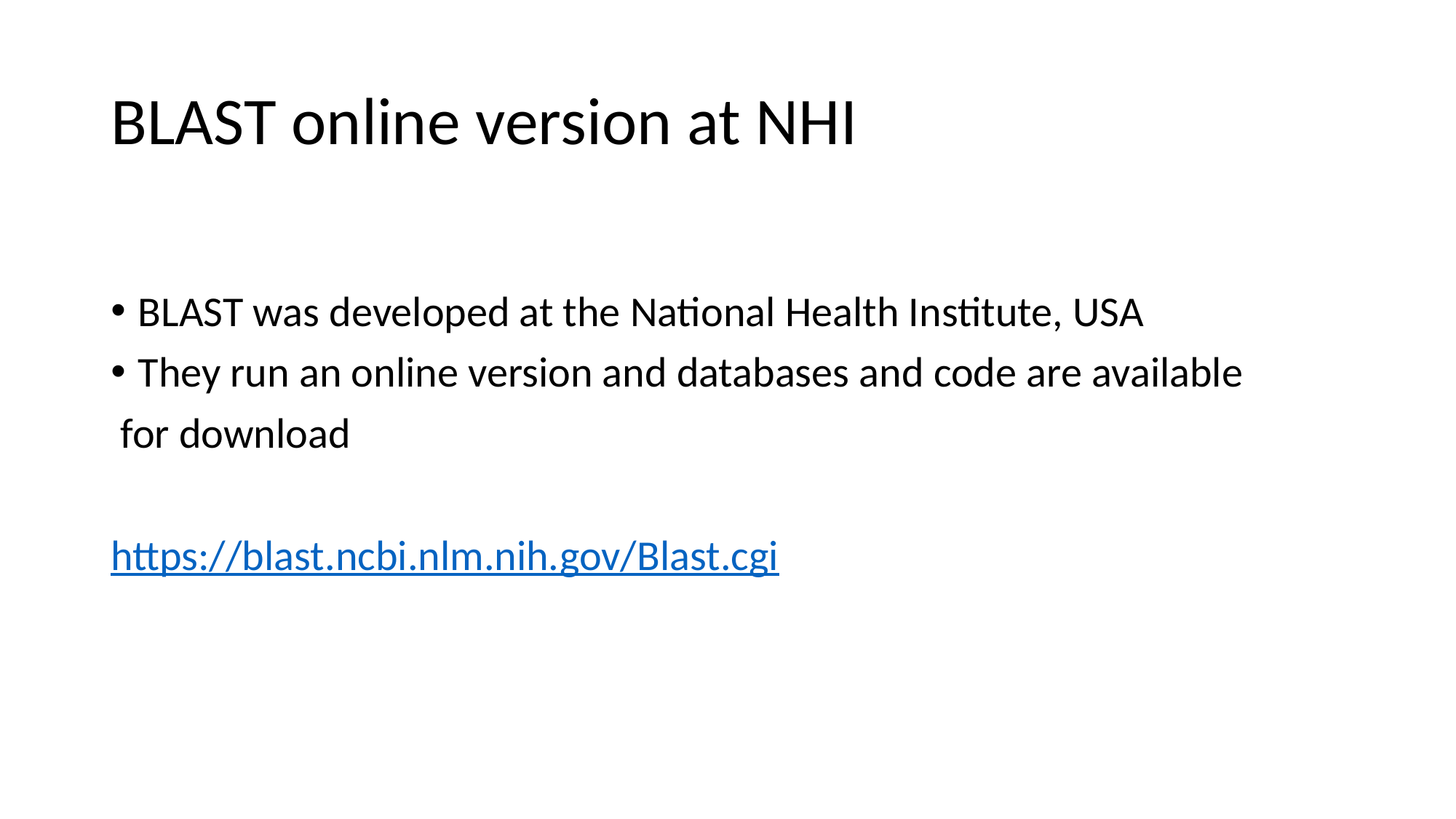

# BLAST online version at NHI

BLAST was developed at the National Health Institute, USA
They run an online version and databases and code are available
 for download

https://blast.ncbi.nlm.nih.gov/Blast.cgi